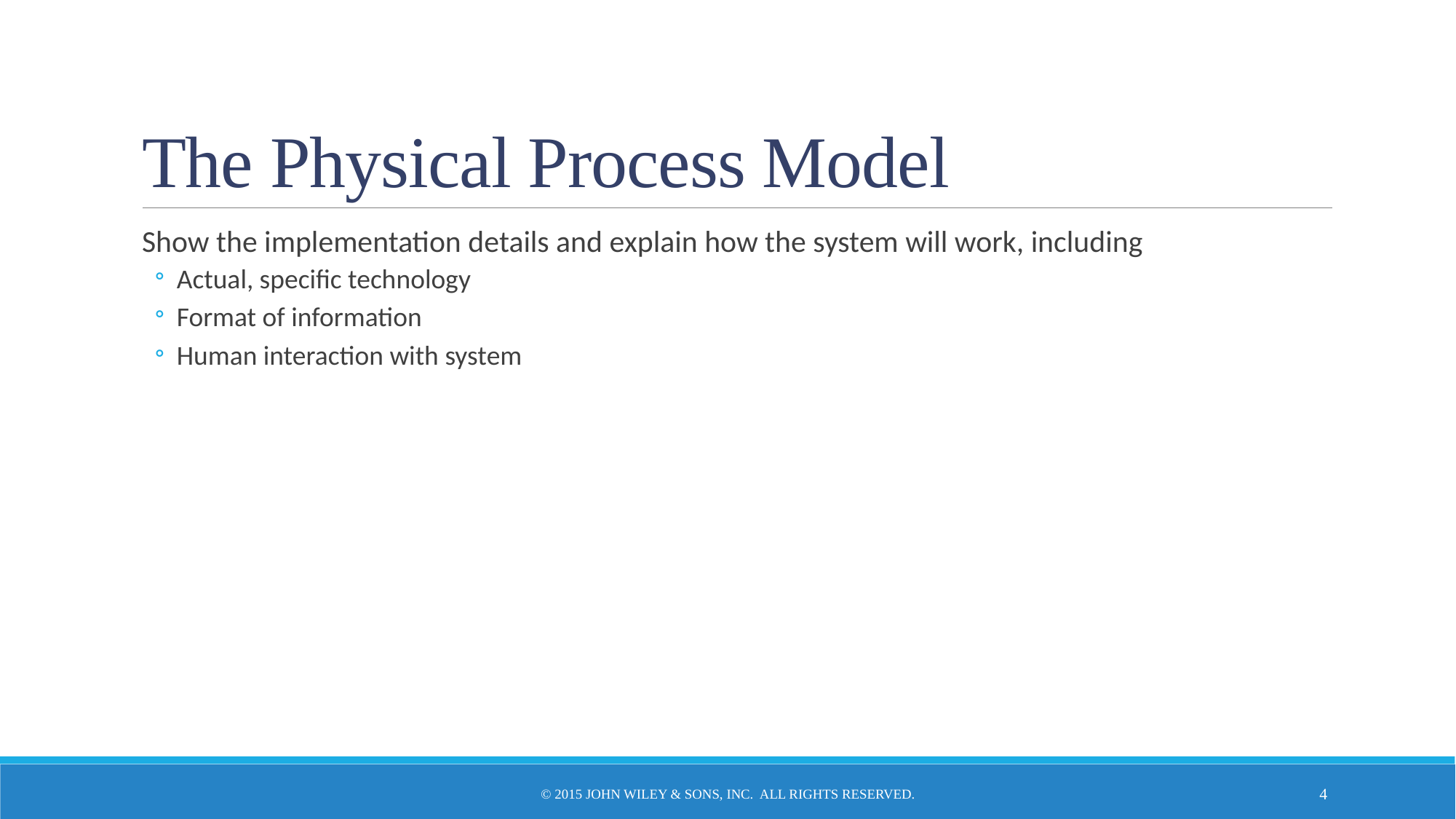

# The Physical Process Model
Show the implementation details and explain how the system will work, including
Actual, specific technology
Format of information
Human interaction with system
© 2015 John Wiley & Sons, Inc.  All rights reserved.
4